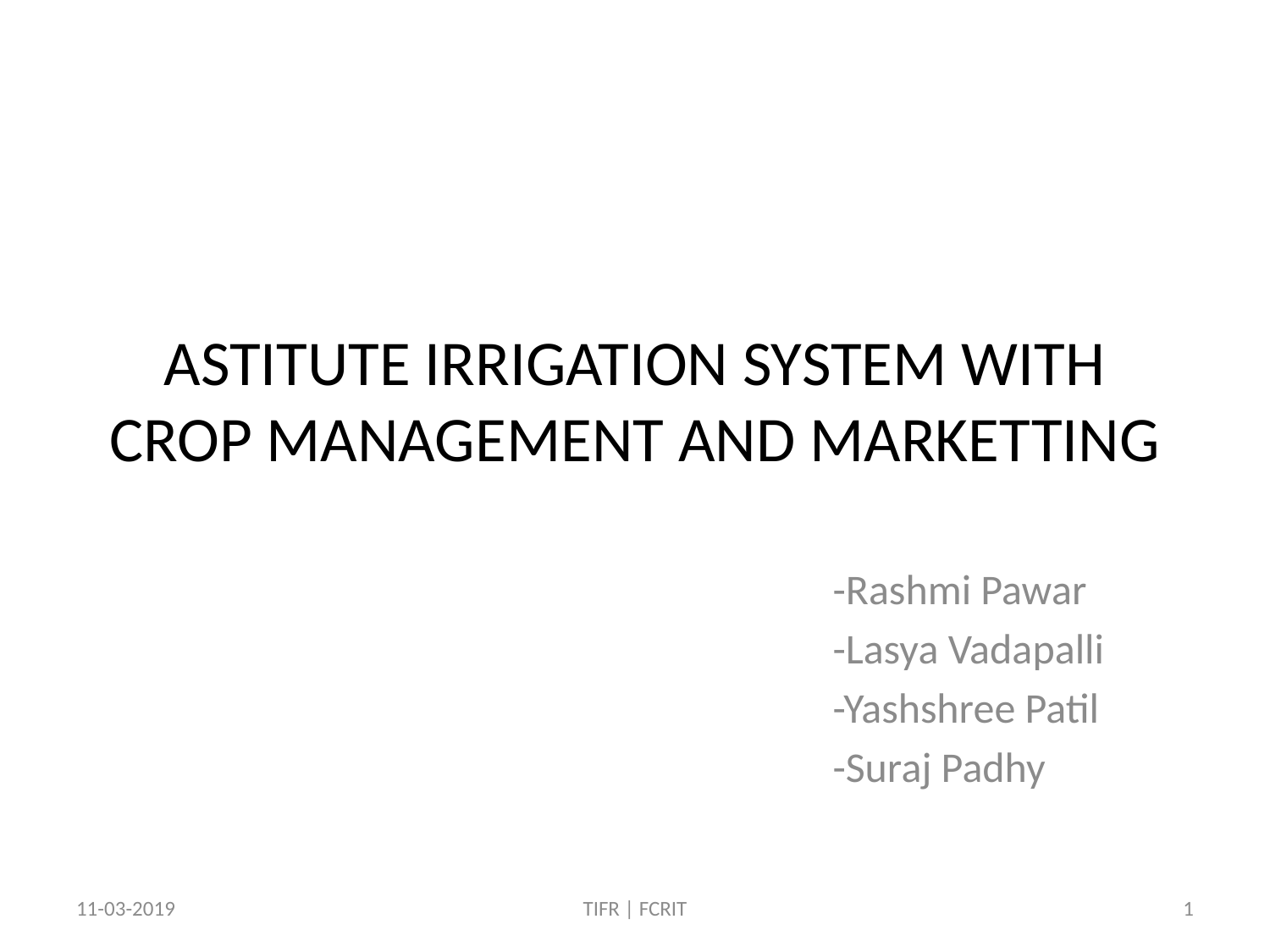

# ASTITUTE IRRIGATION SYSTEM WITH CROP MANAGEMENT AND MARKETTING
-Rashmi Pawar
-Lasya Vadapalli
-Yashshree Patil
-Suraj Padhy
11-03-2019
TIFR | FCRIT
1